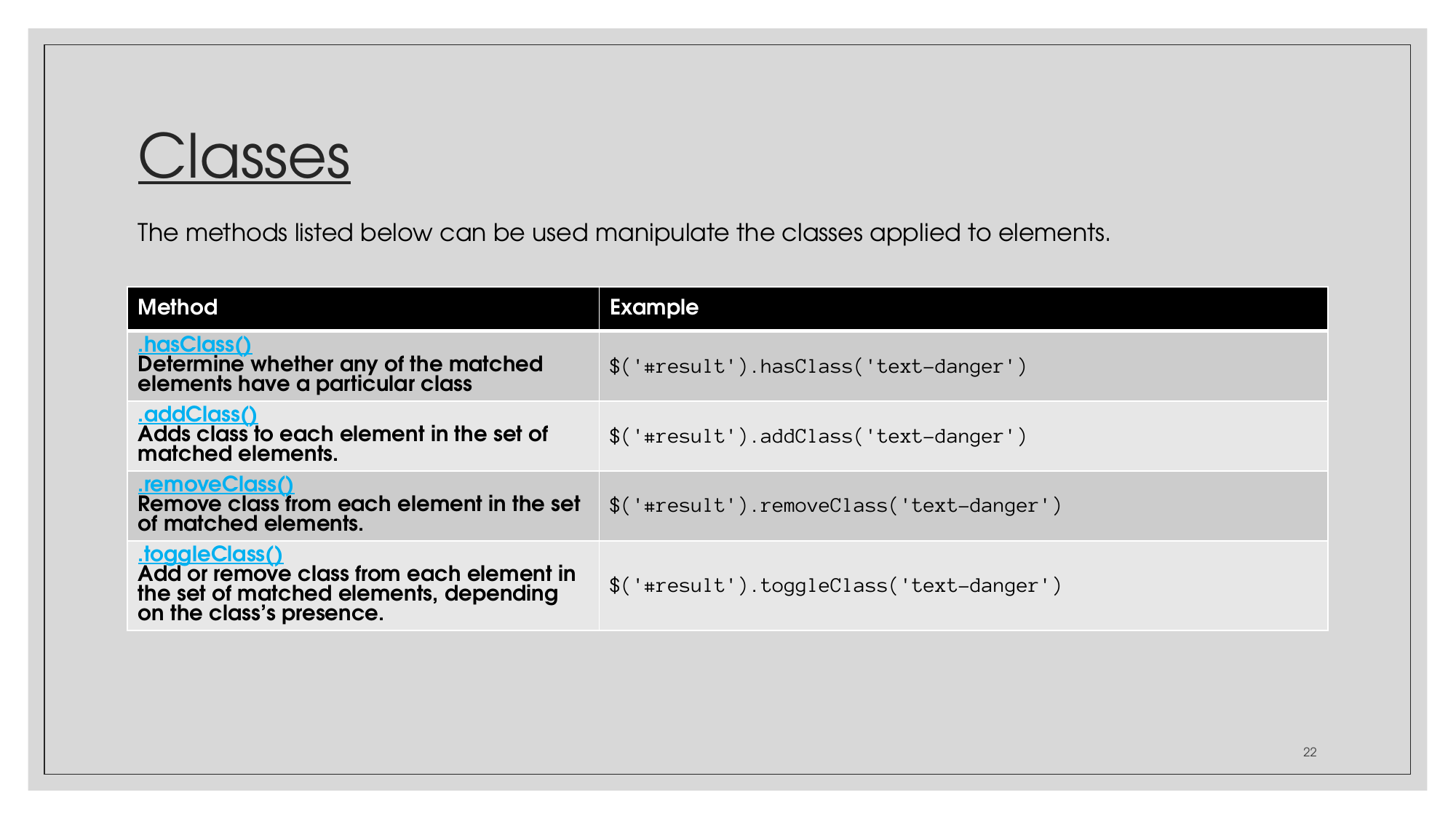

# Classes
The methods listed below can be used manipulate the classes applied to elements.

| Method | Example |
| --- | --- |
| .hasClass() Determine whether any of the matched elements have a particular class | $('#result').hasClass('text-danger') |
| .addClass() Adds class to each element in the set of matched elements. | $('#result').addClass('text-danger') |
| .removeClass() Remove class from each element in the set of matched elements. | $('#result').removeClass('text-danger') |
| .toggleClass() Add or remove class from each element in the set of matched elements, depending on the class’s presence. | $('#result').toggleClass('text-danger') |
22